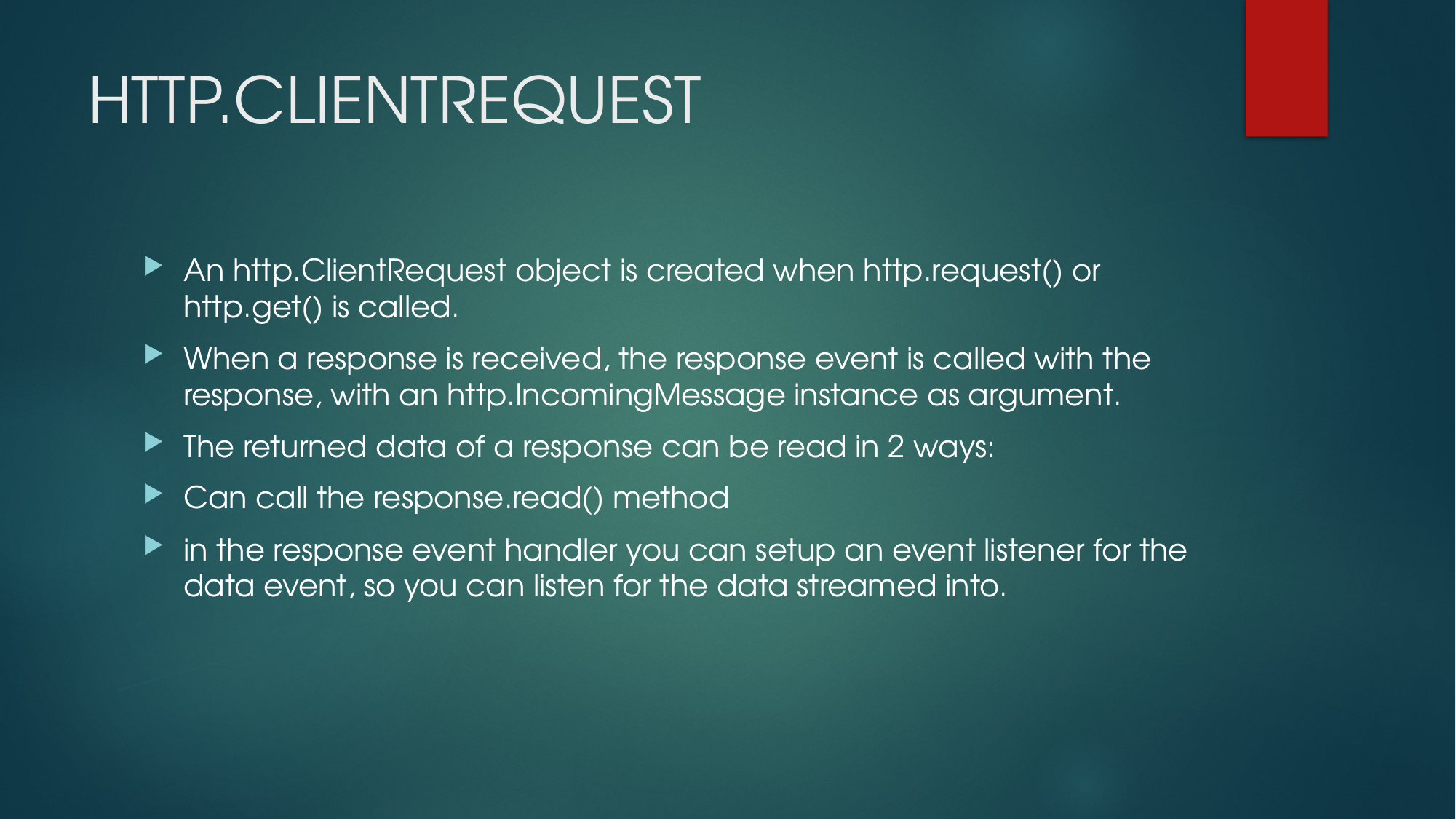

# HTTP.CLIENTREQUEST
An http.ClientRequest object is created when http.request() or http.get() is called.
When a response is received, the response event is called with the response, with an http.IncomingMessage instance as argument.
The returned data of a response can be read in 2 ways:
Can call the response.read() method
in the response event handler you can setup an event listener for the data event, so you can listen for the data streamed into.